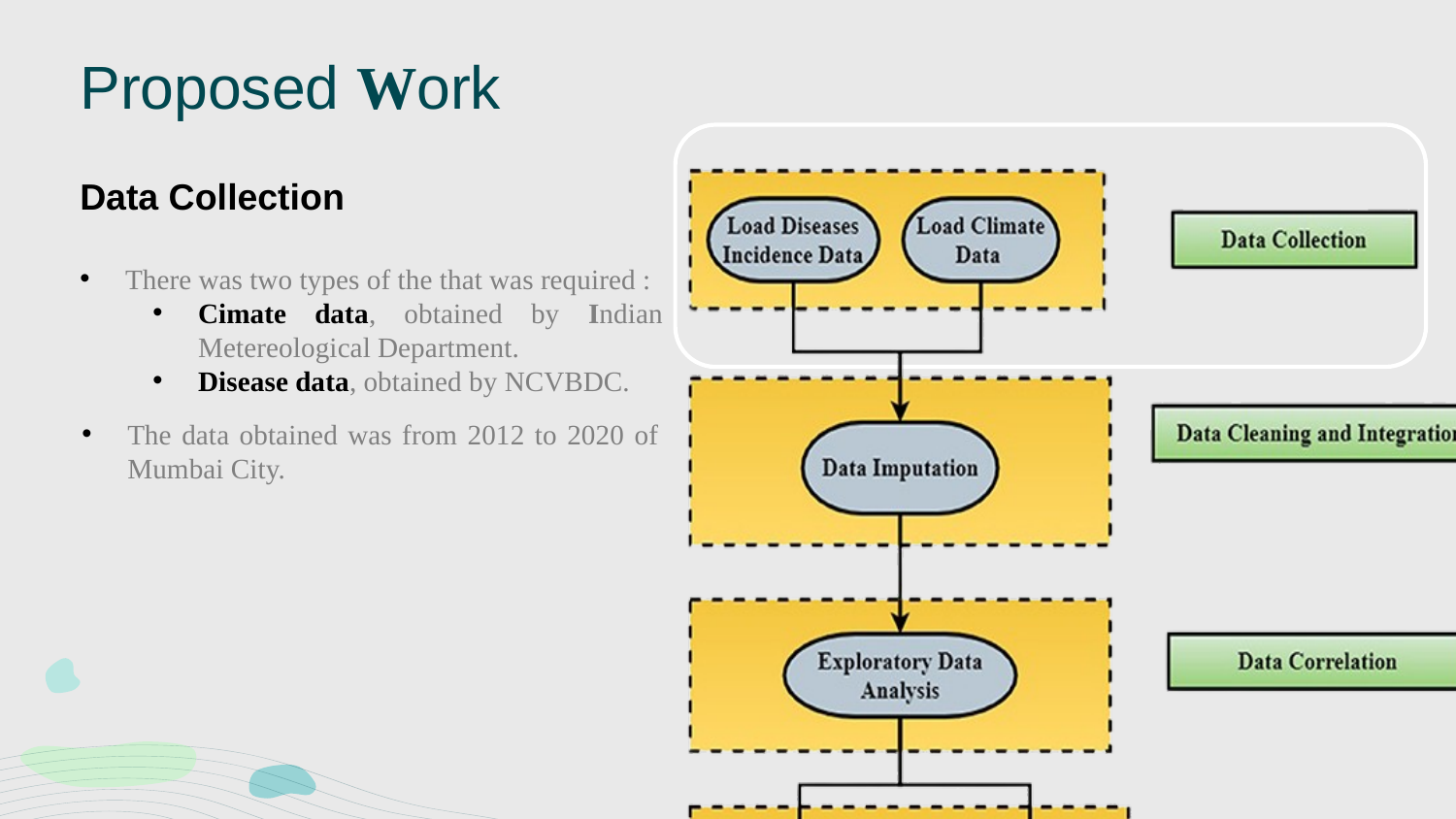

# Proposed Work

Data Collection

There was two types of the that was required :
Cimate data, obtained by Indian Metereological Department.
Disease data, obtained by NCVBDC.

The data obtained was from 2012 to 2020 of Mumbai City.